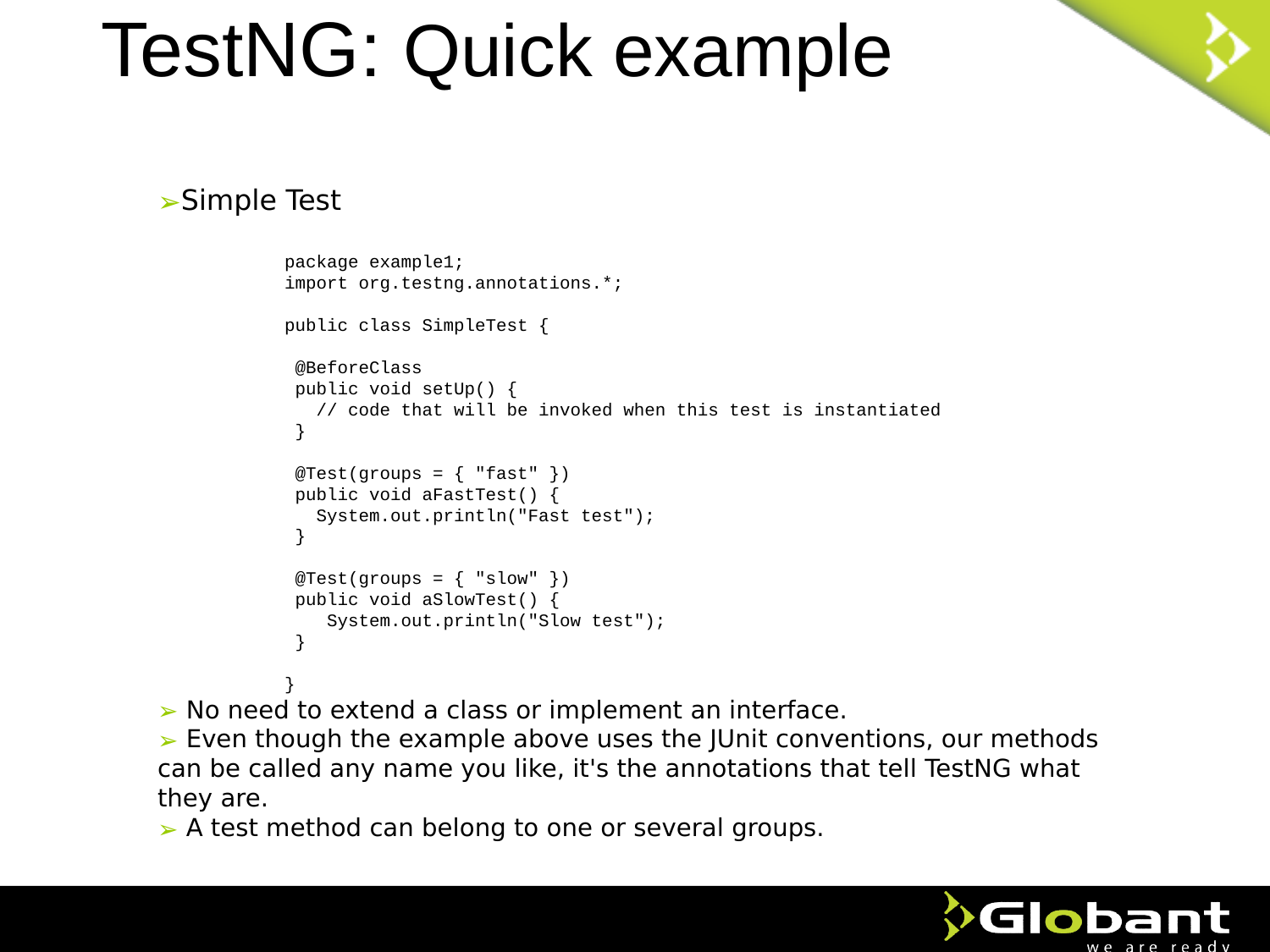

# TestNG: Quick example
Simple Test

package example1;
import org.testng.annotations.*;
public class SimpleTest {
 @BeforeClass
 public void setUp() {
   // code that will be invoked when this test is instantiated
 }
 @Test(groups = { "fast" })
 public void aFastTest() {
   System.out.println("Fast test");
 }
 @Test(groups = { "slow" })
 public void aSlowTest() {
    System.out.println("Slow test");
 }
}
 No need to extend a class or implement an interface.
 Even though the example above uses the JUnit conventions, our methods can be called any name you like, it's the annotations that tell TestNG what they are.
 A test method can belong to one or several groups.